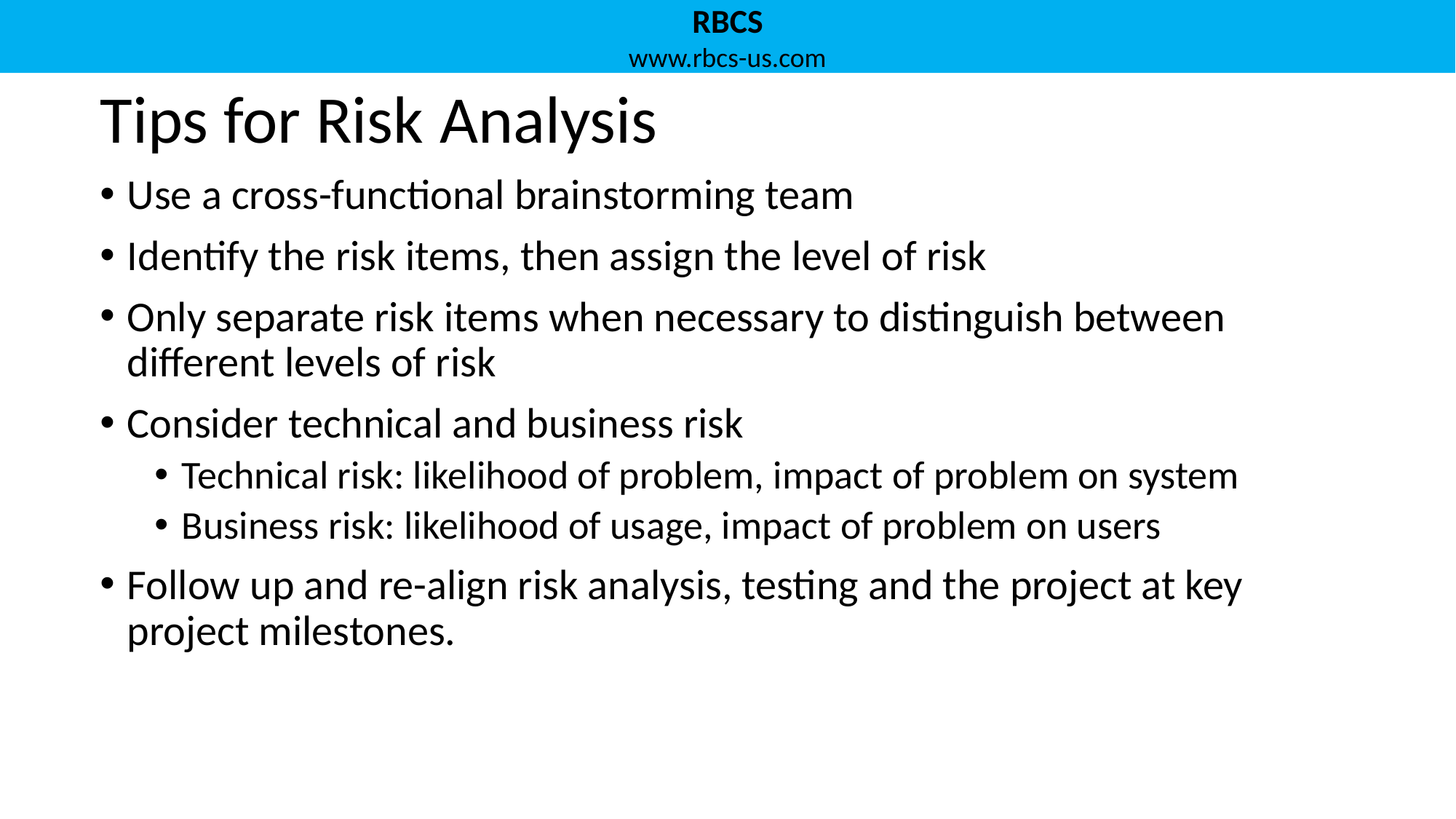

# Tips for Risk Analysis
Use a cross-functional brainstorming team
Identify the risk items, then assign the level of risk
Only separate risk items when necessary to distinguish between different levels of risk
Consider technical and business risk
Technical risk: likelihood of problem, impact of problem on system
Business risk: likelihood of usage, impact of problem on users
Follow up and re-align risk analysis, testing and the project at key project milestones.